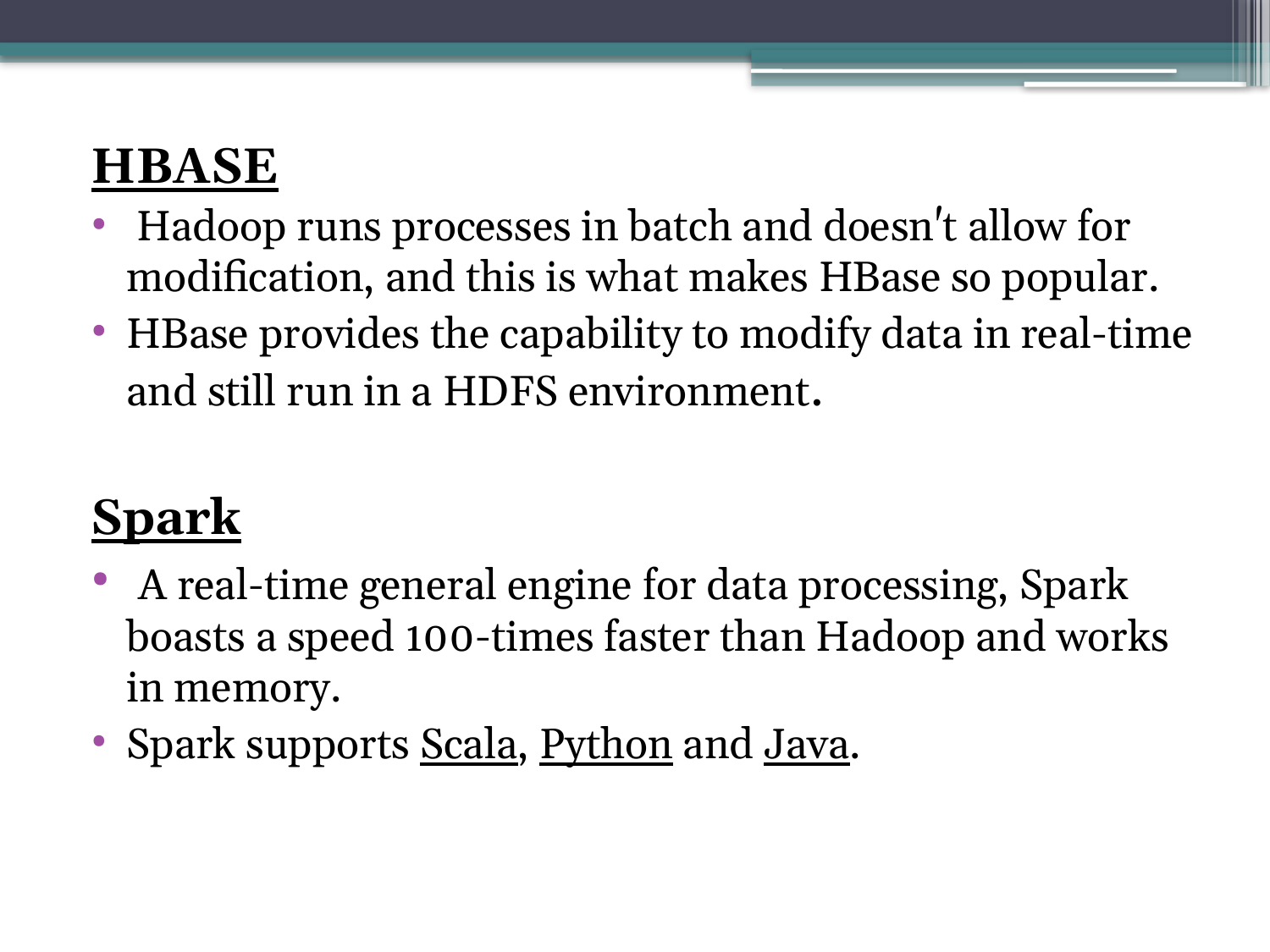

HBASE
 Hadoop runs processes in batch and doesn't allow for modification, and this is what makes HBase so popular.
HBase provides the capability to modify data in real-time and still run in a HDFS environment.

Spark
 A real-time general engine for data processing, Spark boasts a speed 100-times faster than Hadoop and works in memory.
Spark supports Scala, Python and Java.